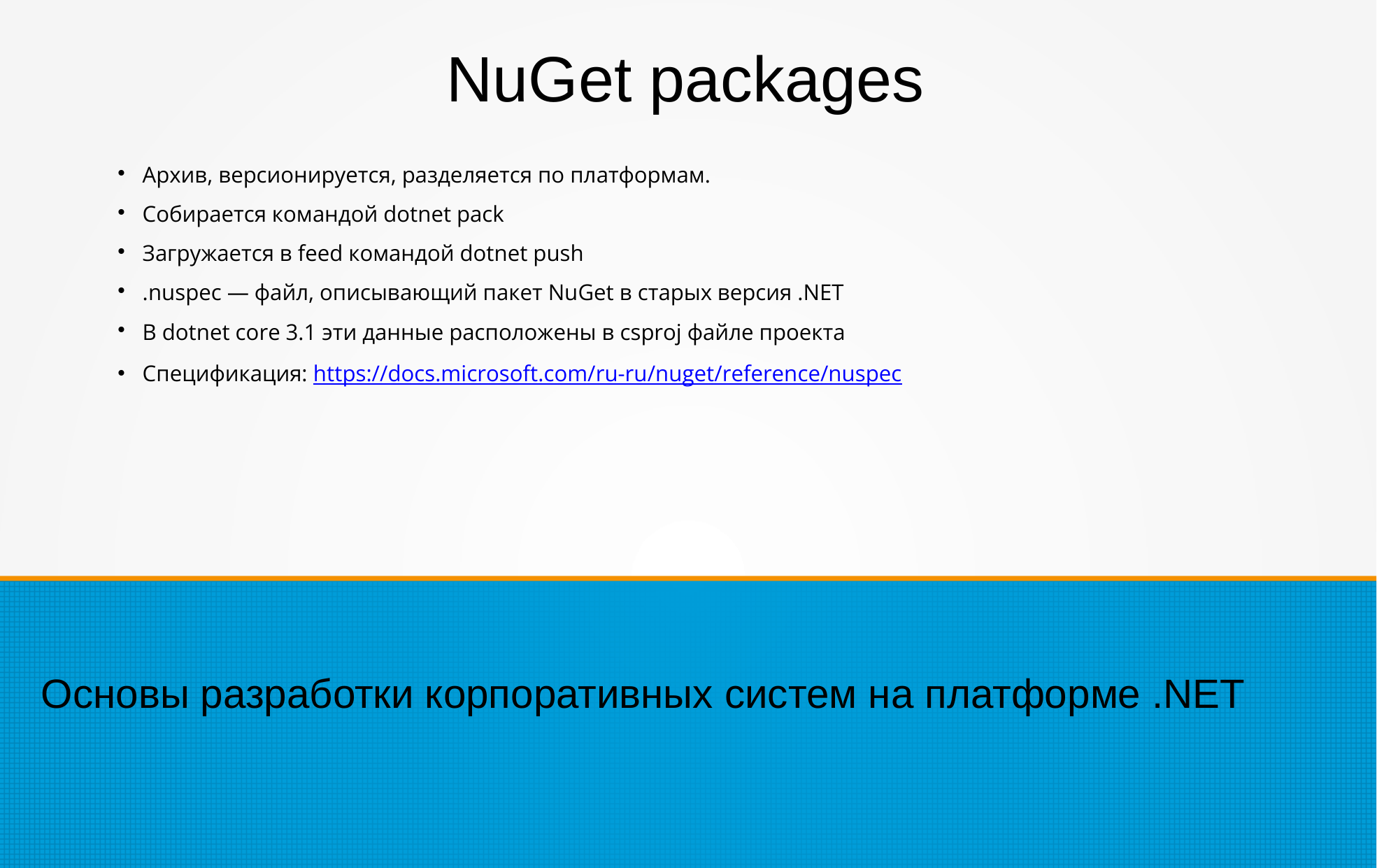

NuGet packages
Архив, версионируется, разделяется по платформам.
Собирается командой dotnet pack
Загружается в feed командой dotnet push
.nuspec — файл, описывающий пакет NuGet в старых версия .NET
В dotnet core 3.1 эти данные расположены в csproj файле проекта
Спецификация: https://docs.microsoft.com/ru-ru/nuget/reference/nuspec

Основы разработки корпоративных систем на платформе .NET